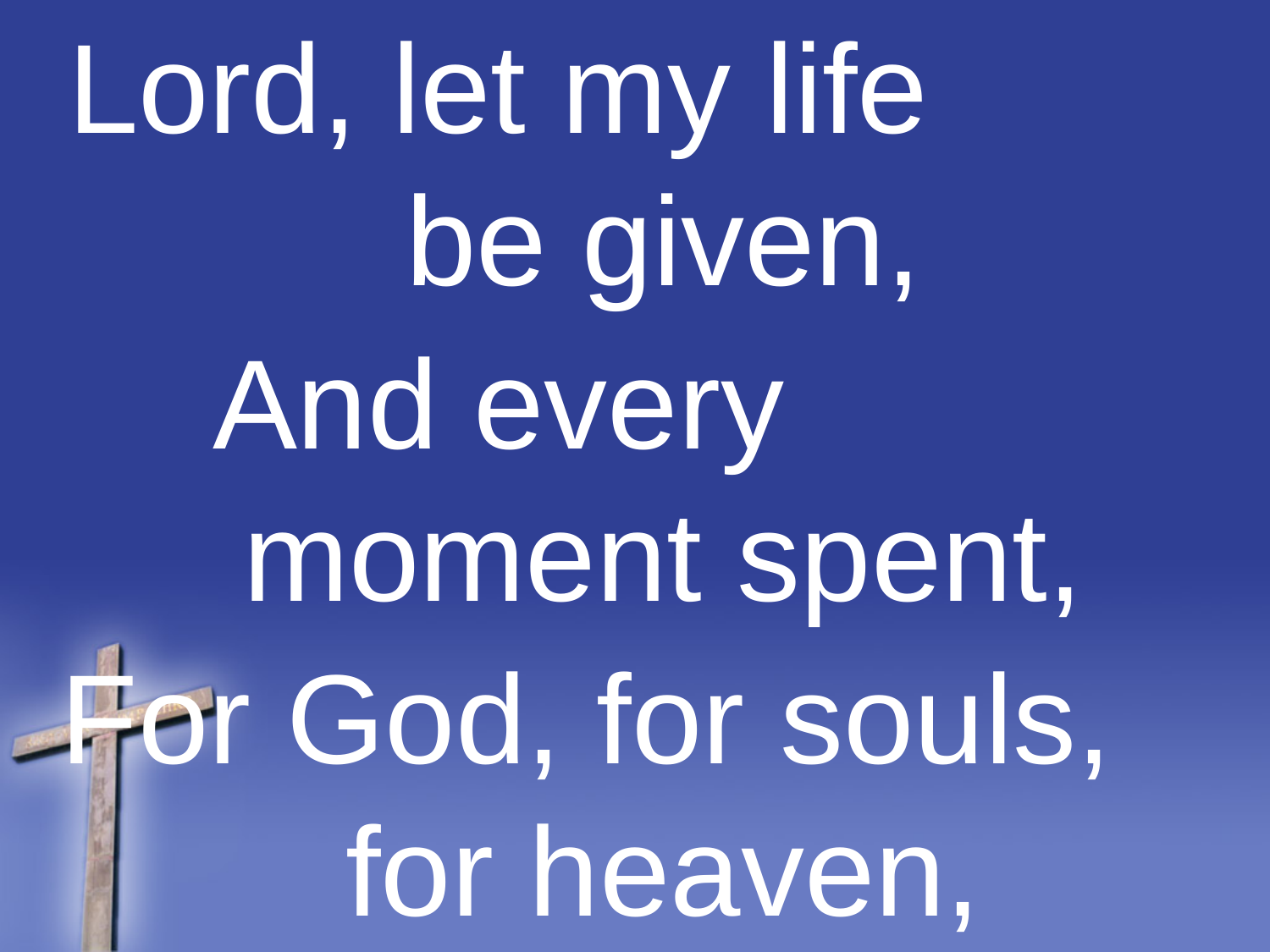

Lord, let my life         be given,
And every         moment spent,
For God, for souls,    for heaven,